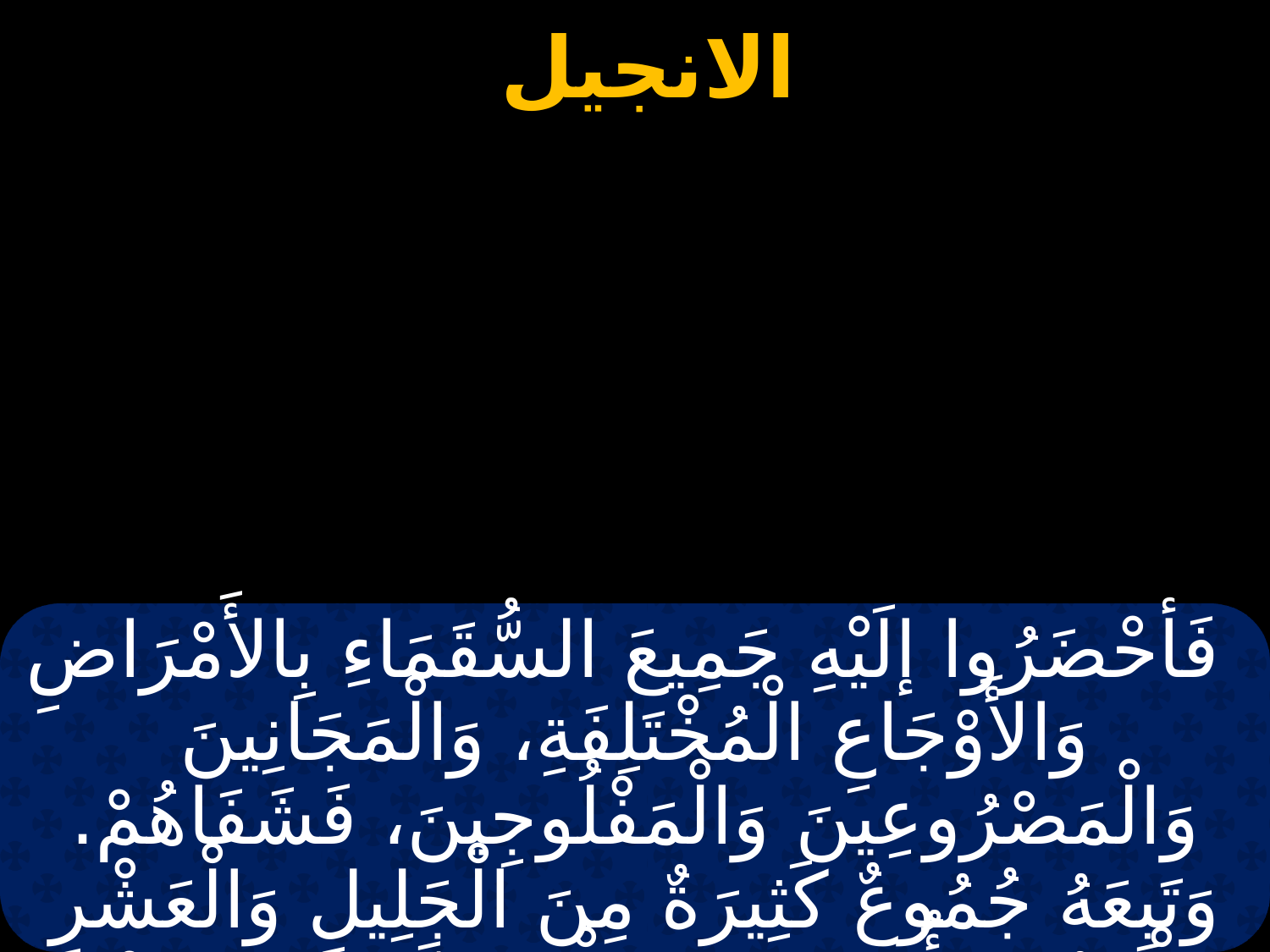

فَأحْضَرُوا إلَيْهِ جَمِيعَ السُّقَمَاءِ بِالأَمْرَاضِ وَالأَوْجَاعِ الْمُخْتَلِفَةِ، وَالْمَجَانِينَ وَالْمَصْرُوعِينَ وَالْمَفْلُوجِينَ، فَشَفَاهُمْ. وَتَبِعَهُ جُمُوعٌ كَثِيرَةٌ مِنَ الْجَلِيلِ وَالْعَشْرِ الْمُدُنِ وَأُورُشَلِيمَ وَالْيَهُودِيَّةِ وَمِنْ عَبْرِ الأُرْدُنِّ.